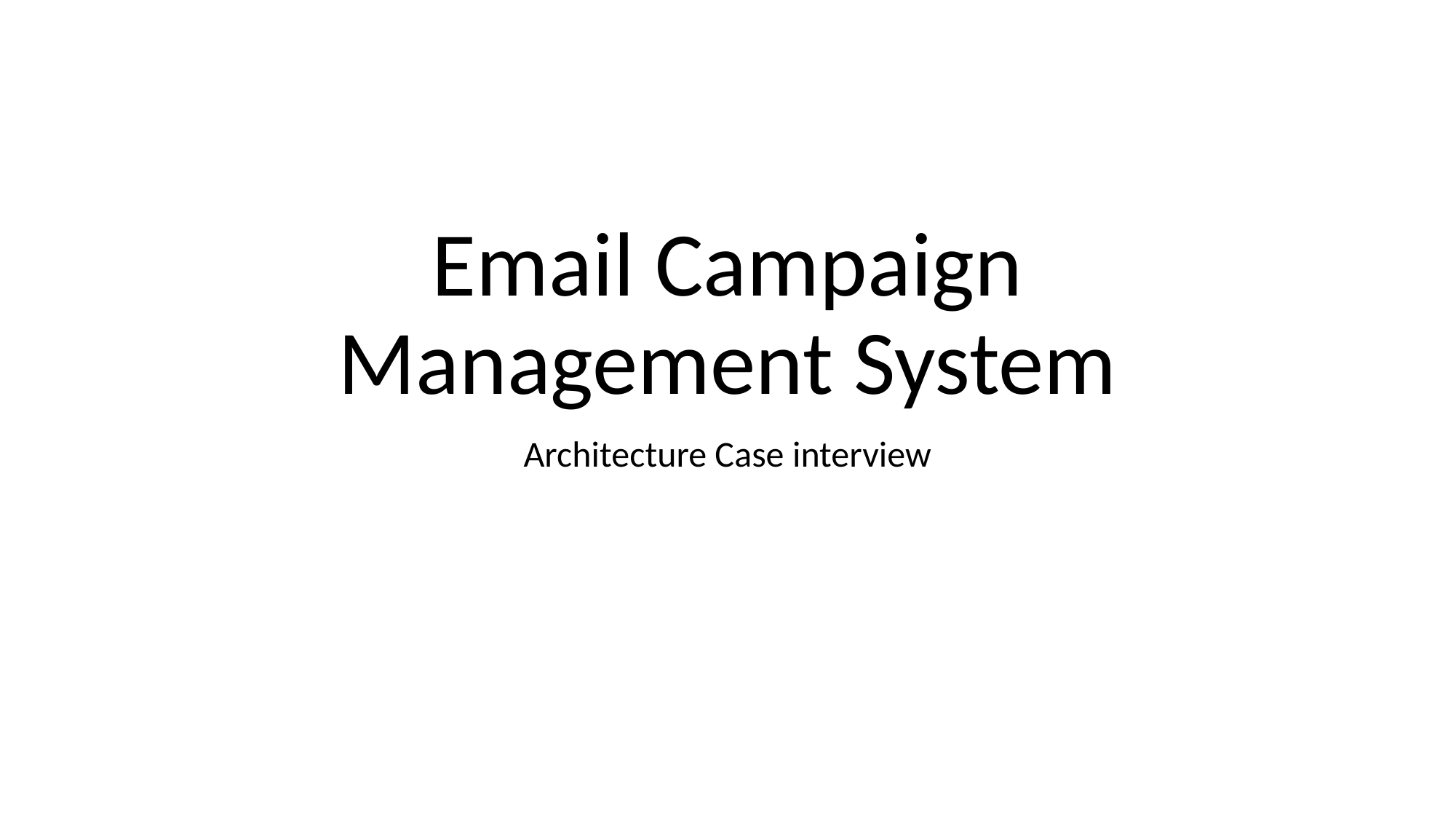

# Email Campaign Management System
Architecture Case interview